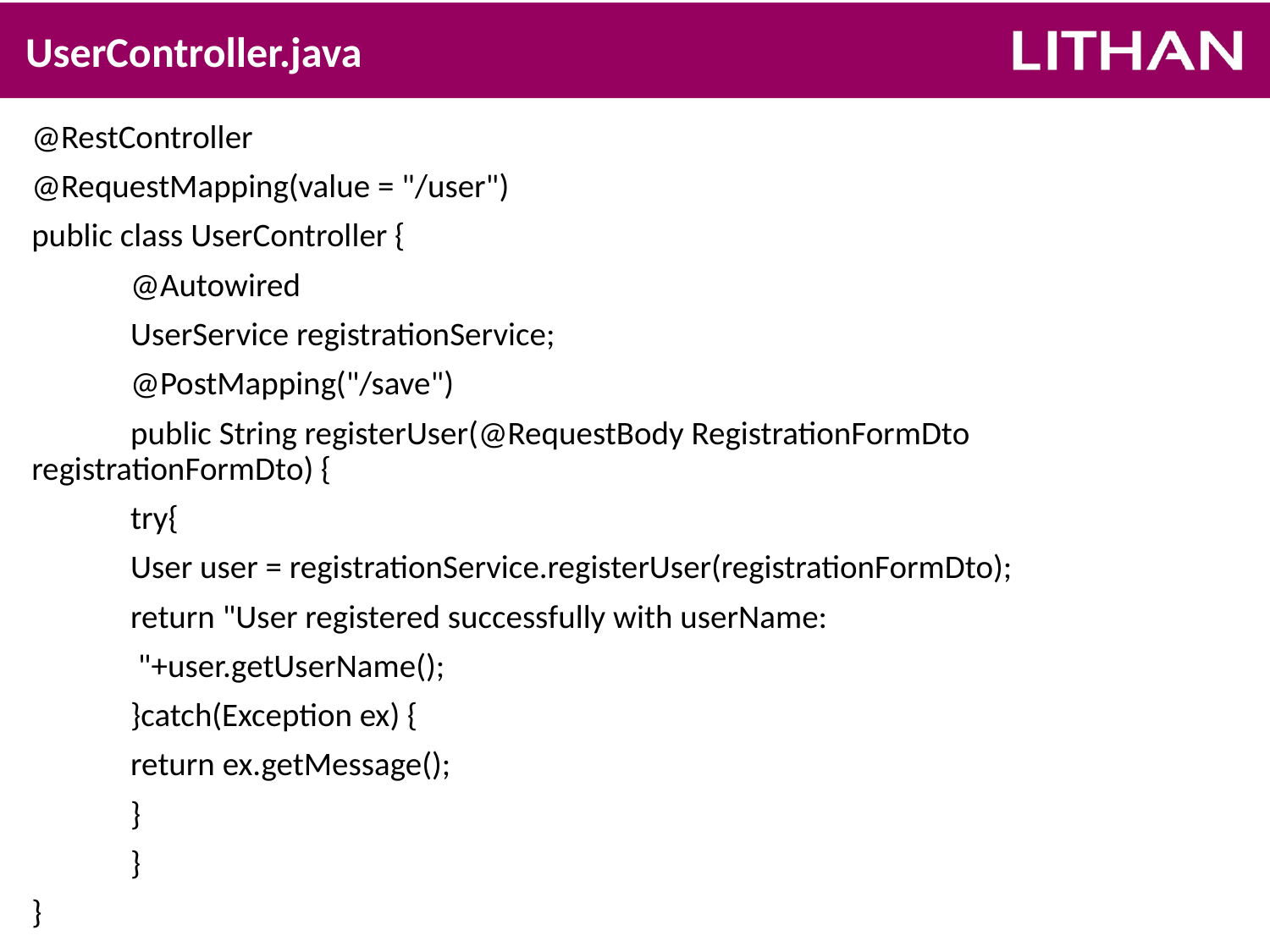

# UserController.java
@RestController
@RequestMapping(value = "/user")
public class UserController {
	@Autowired
	UserService registrationService;
	@PostMapping("/save")
	public String registerUser(@RequestBody RegistrationFormDto registrationFormDto) {
		try{
			User user = registrationService.registerUser(registrationFormDto);
			return "User registered successfully with userName:
			 "+user.getUserName();
		}catch(Exception ex) {
			return ex.getMessage();
		}
	}
}